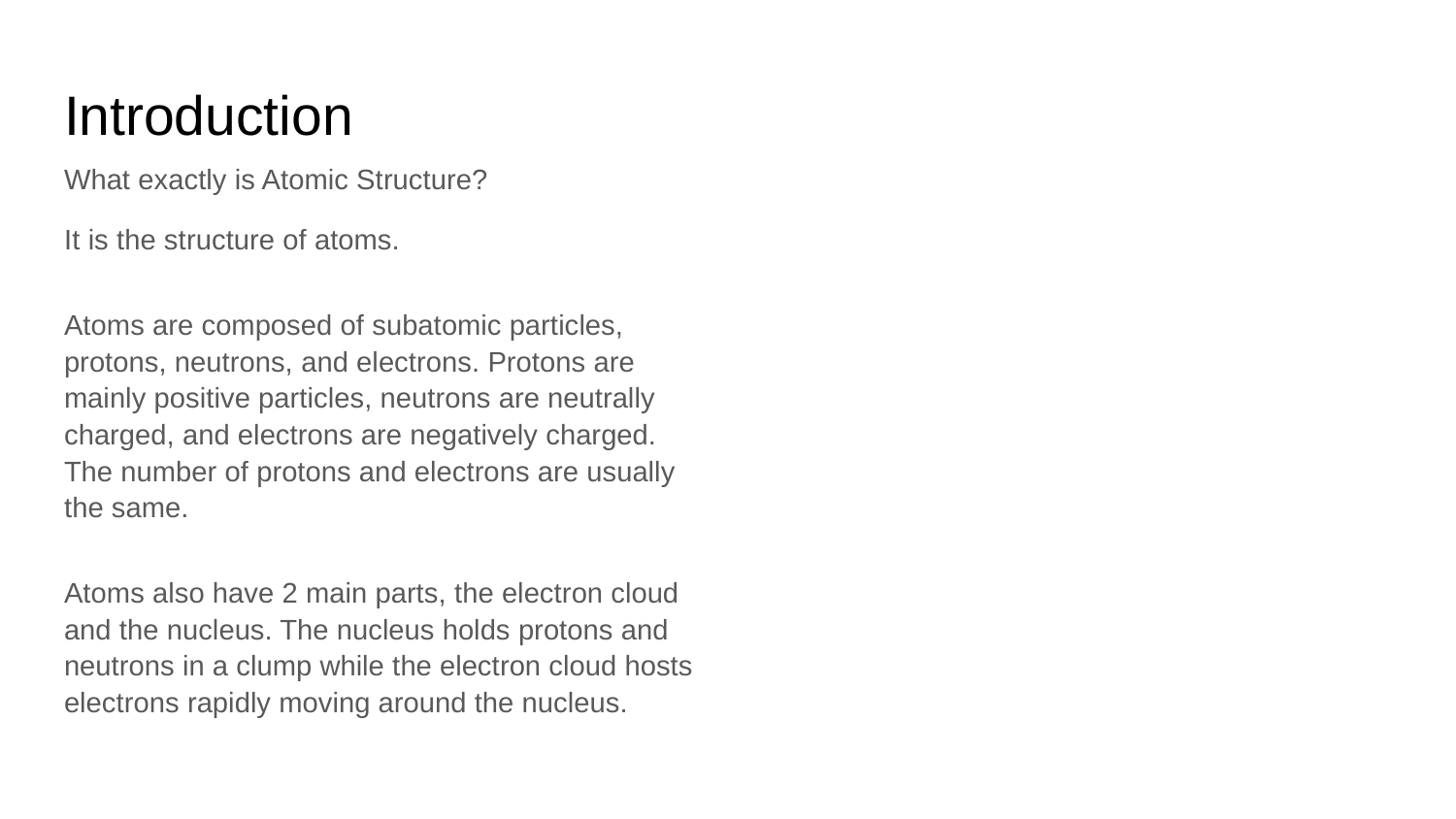

# Introduction
What exactly is Atomic Structure?
It is the structure of atoms.
Atoms are composed of subatomic particles, protons, neutrons, and electrons. Protons are mainly positive particles, neutrons are neutrally charged, and electrons are negatively charged. The number of protons and electrons are usually the same.
Atoms also have 2 main parts, the electron cloud and the nucleus. The nucleus holds protons and neutrons in a clump while the electron cloud hosts electrons rapidly moving around the nucleus.